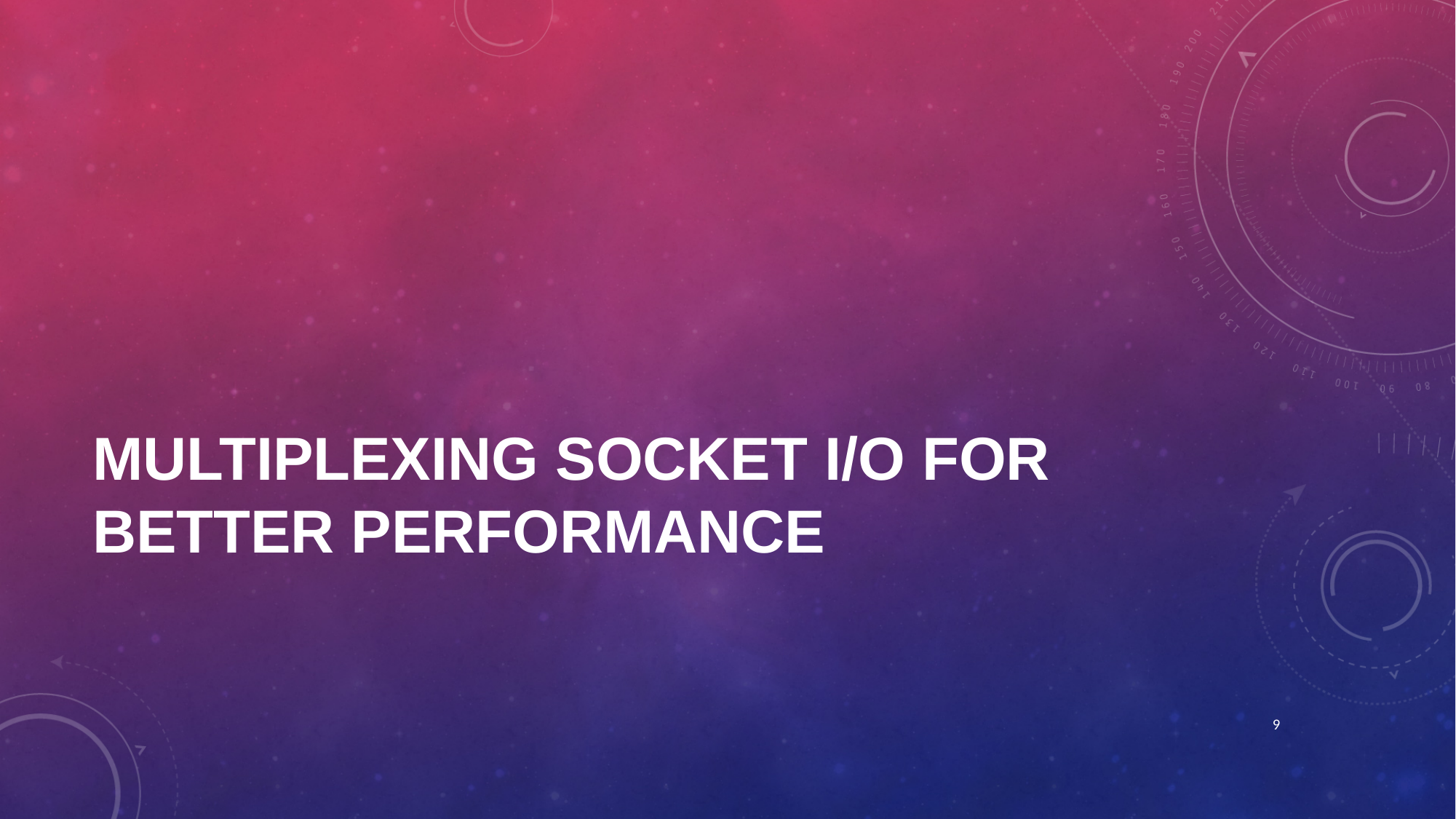

# Multiplexing Socket I/O for Better Performance

9